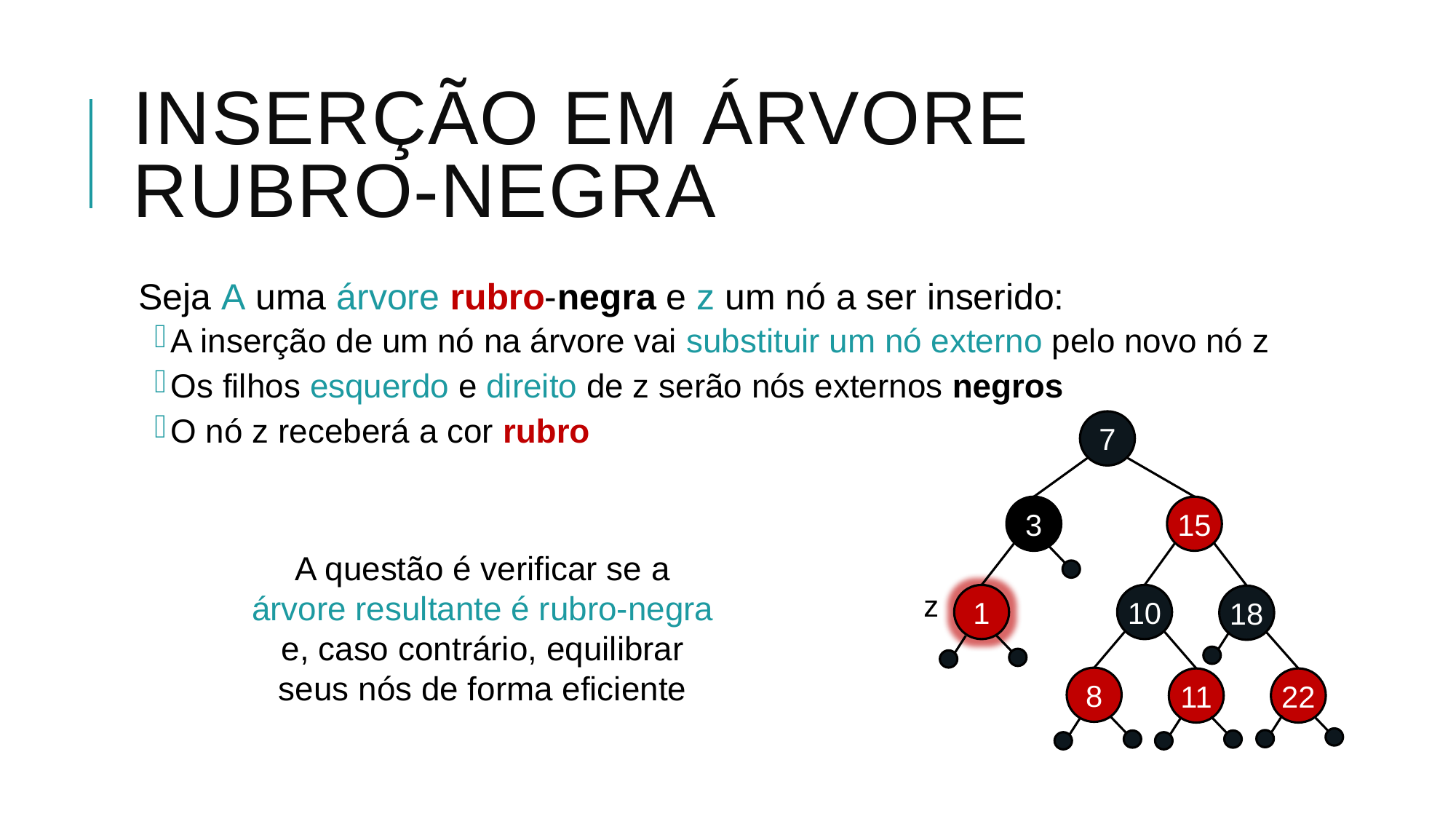

# Inserção em árvore rubro-Negra
Seja A uma árvore rubro-negra e z um nó a ser inserido:
A inserção de um nó na árvore vai substituir um nó externo pelo novo nó z
Os filhos esquerdo e direito de z serão nós externos negros
O nó z receberá a cor rubro
7
3
15
A questão é verificar se a árvore resultante é rubro-negra e, caso contrário, equilibrar seus nós de forma eficiente

z
1
10
18

8
11
22